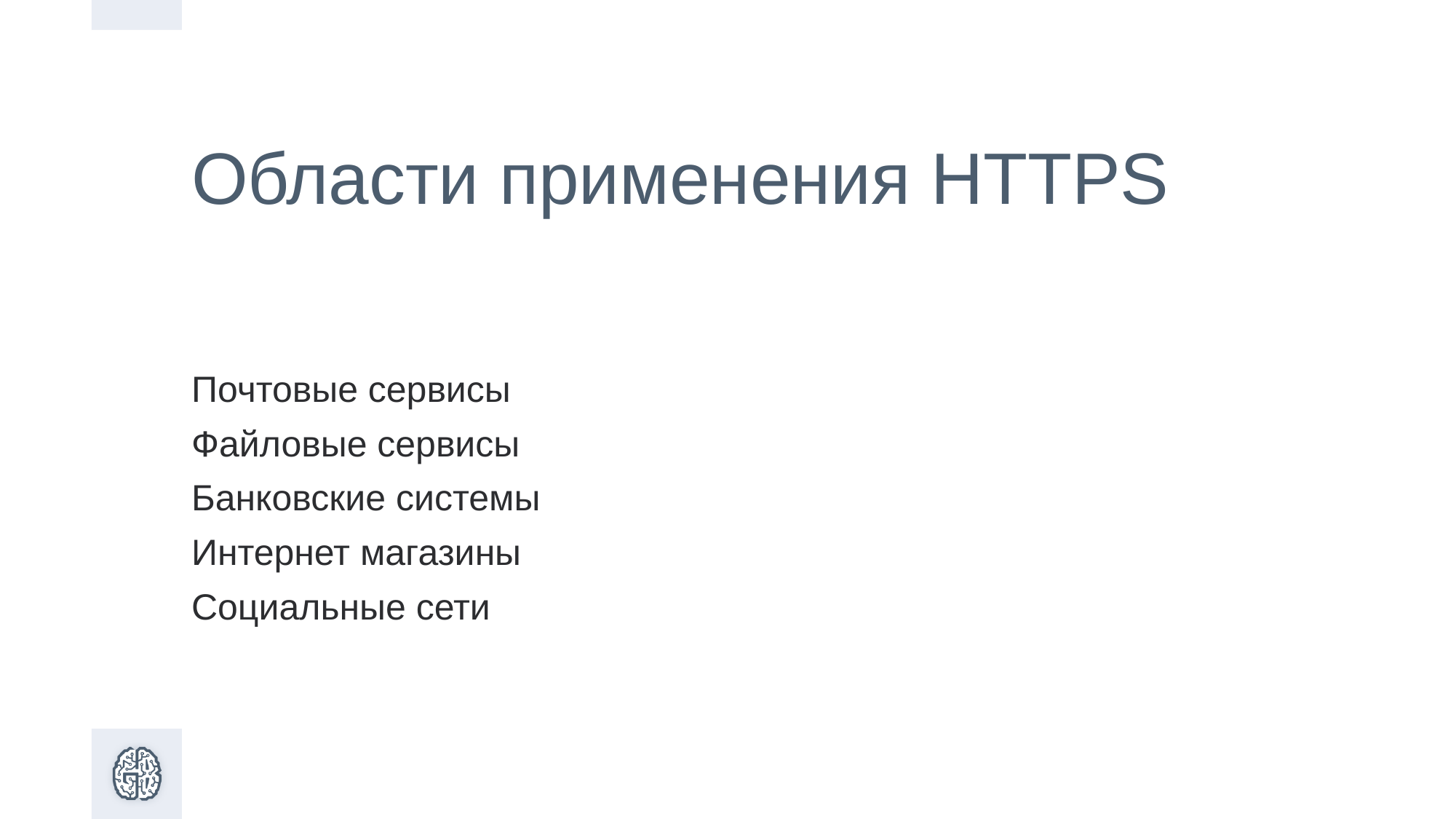

# Области применения HTTPS
Почтовые сервисы
Файловые сервисы
Банковские системы
Интернет магазины
Социальные сети